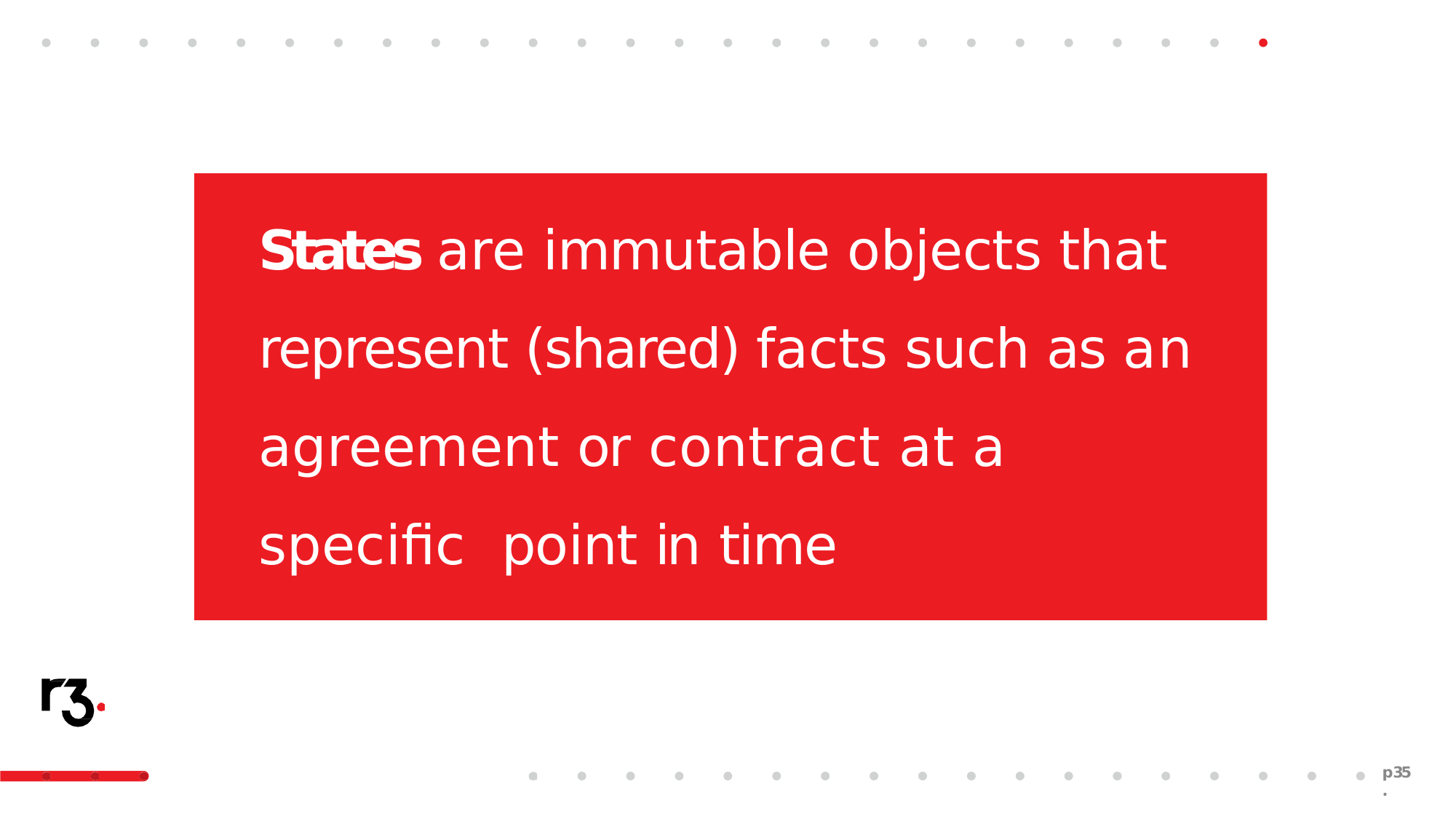

# States are immutable objects that  represent (shared) facts such as an  agreement or contract at a specific  point in time

p35.